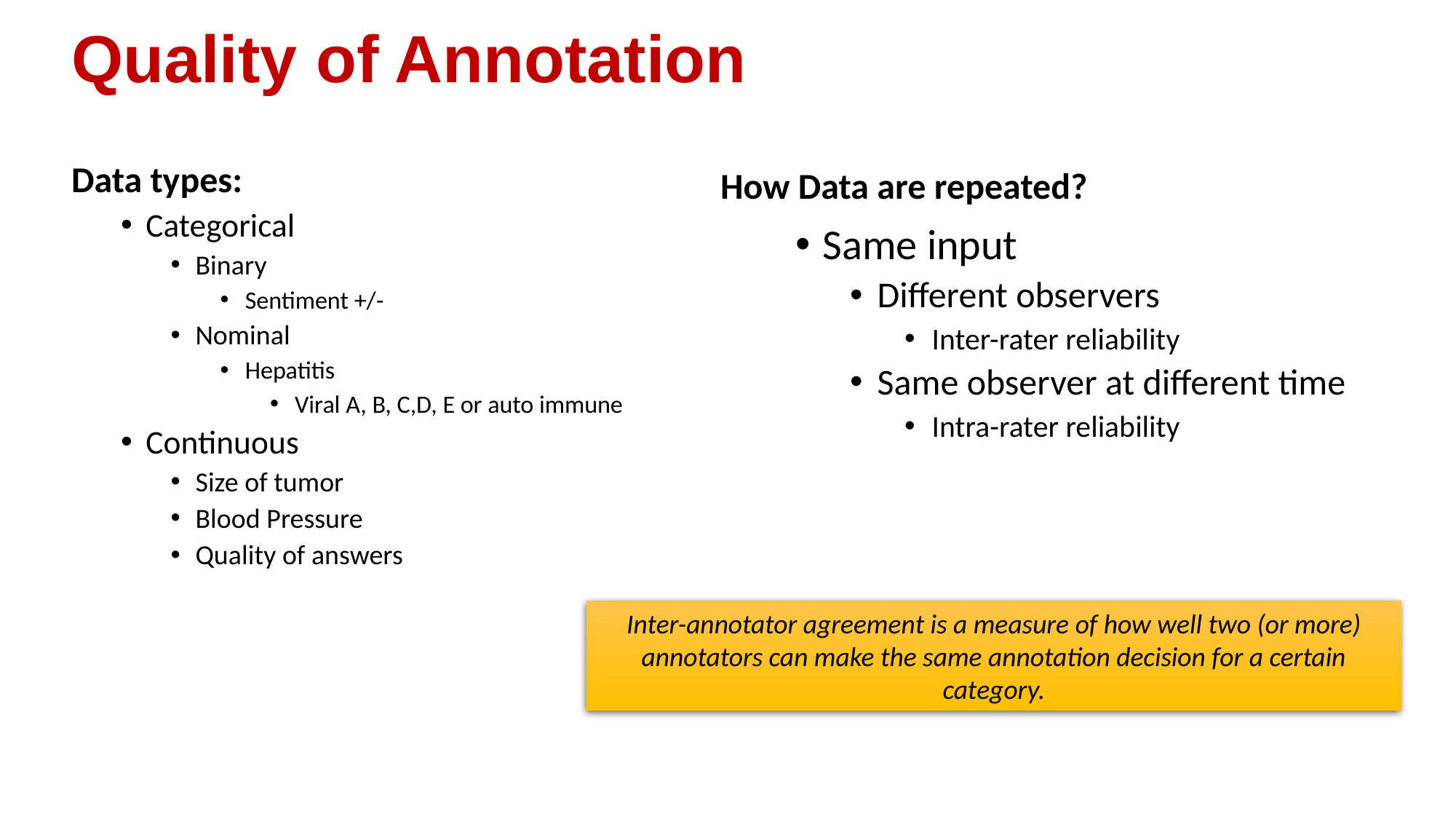

# Quality of Annotation
Data types:
How Data are repeated?
Categorical
Binary
Sentiment +/-
Nominal
Hepatitis
Viral A, B, C,D, E or auto immune
Continuous
Size of tumor
Blood Pressure
Quality of answers

Same input
Different observers
Inter-rater reliability
Same observer at different time
Intra-rater reliability

Inter-annotator agreement is a measure of how well two (or more) annotators can make the same annotation decision for a certain category.